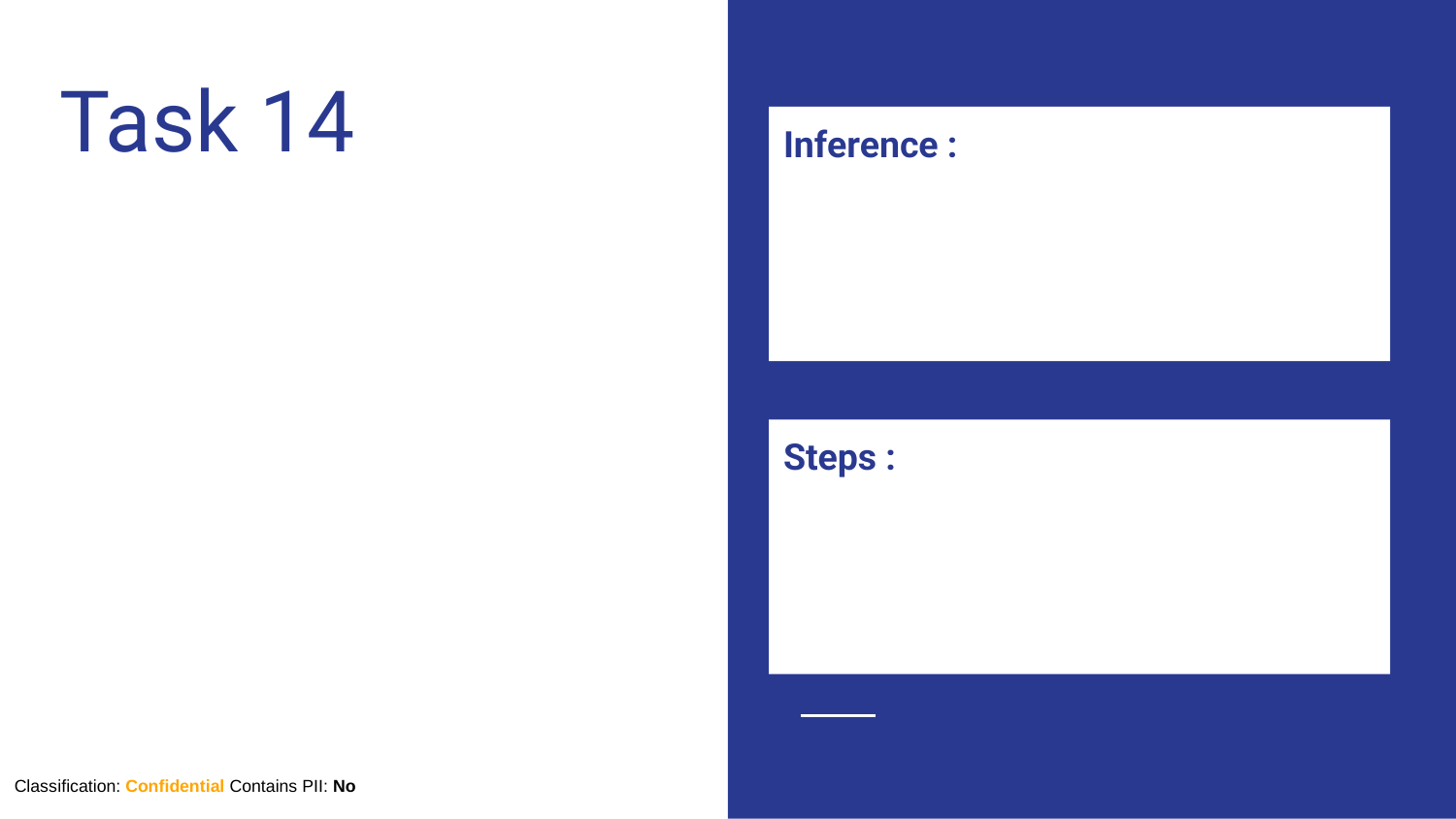

# Task 14
Inference :
Steps :